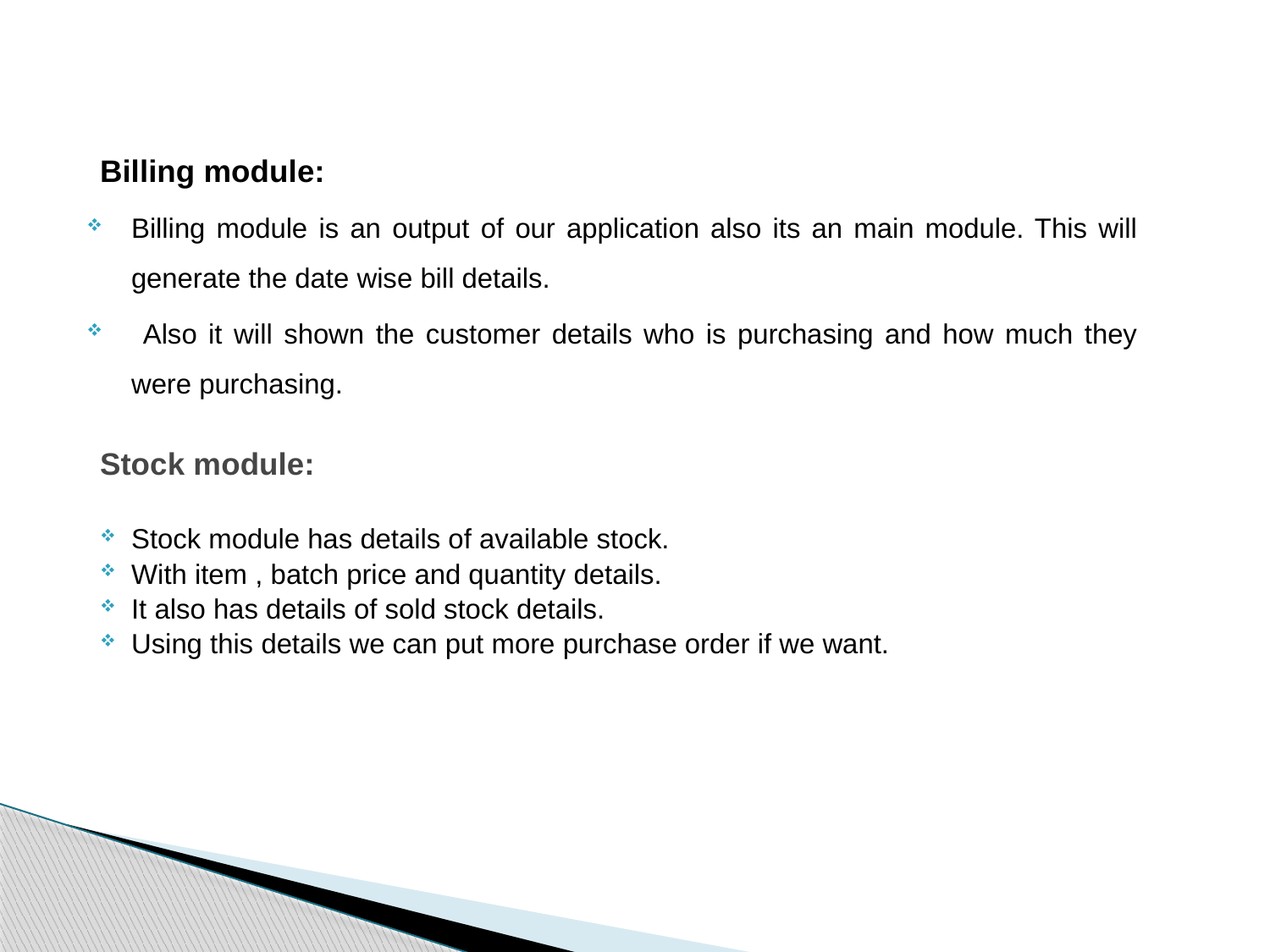

#
Billing module:
Billing module is an output of our application also its an main module. This will generate the date wise bill details.
 Also it will shown the customer details who is purchasing and how much they were purchasing.

Stock module:

Stock module has details of available stock.
With item , batch price and quantity details.
It also has details of sold stock details.
Using this details we can put more purchase order if we want.